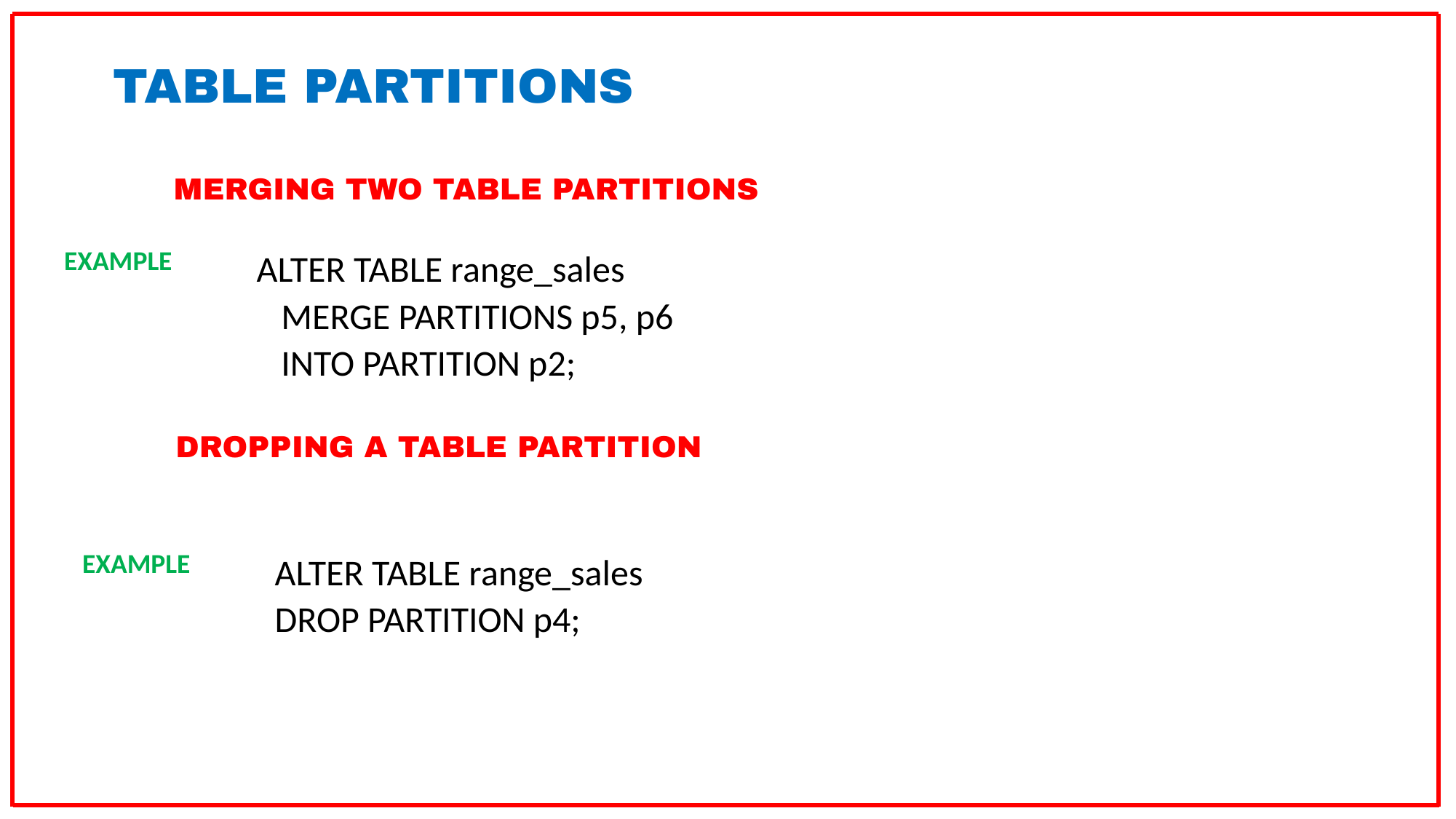

TABLE PARTITIONS
Merging Two Table PartitionS
EXAMPLE
ALTER TABLE range_sales
   MERGE PARTITIONS p5, p6
   INTO PARTITION p2;

Dropping a Table Partition
EXAMPLE
ALTER TABLE range_sales
DROP PARTITION p4;